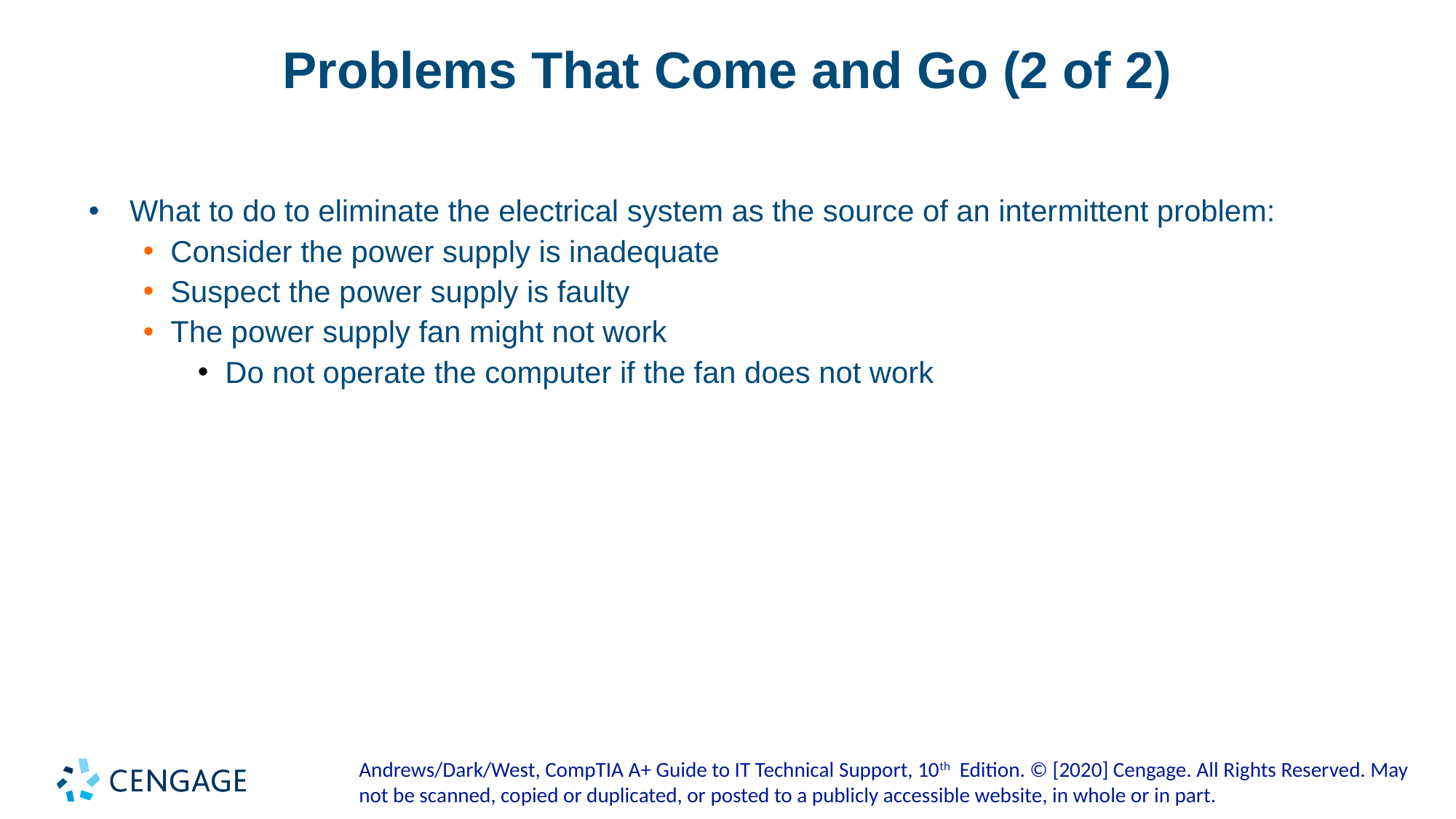

# Problems That Come and Go (2 of 2)
What to do to eliminate the electrical system as the source of an intermittent problem:
Consider the power supply is inadequate
Suspect the power supply is faulty
The power supply fan might not work
Do not operate the computer if the fan does not work